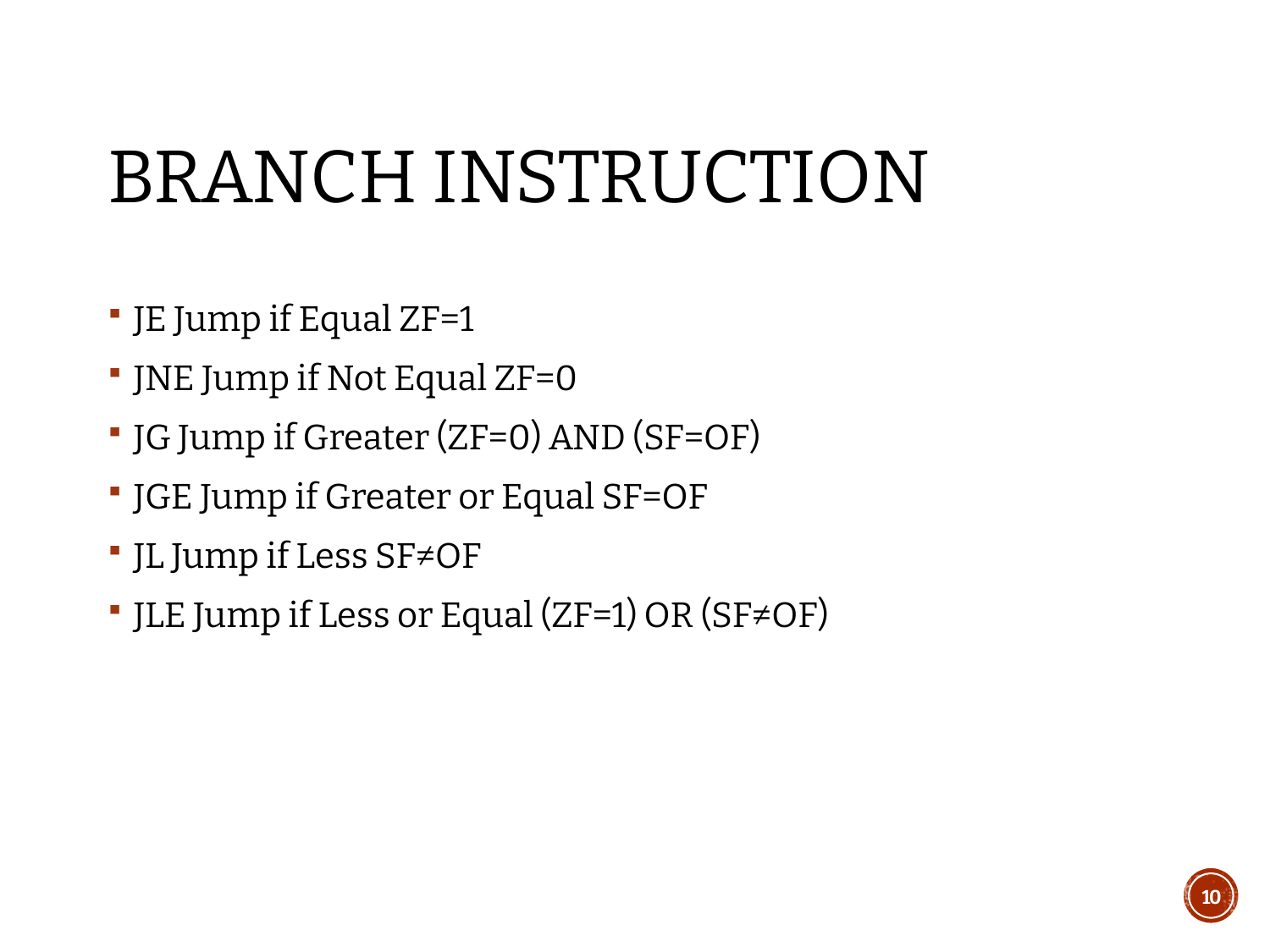

# Branch Instruction
JE Jump if Equal ZF=1
JNE Jump if Not Equal ZF=0
JG Jump if Greater (ZF=0) AND (SF=OF)
JGE Jump if Greater or Equal SF=OF
JL Jump if Less SF≠OF
JLE Jump if Less or Equal (ZF=1) OR (SF≠OF)
10